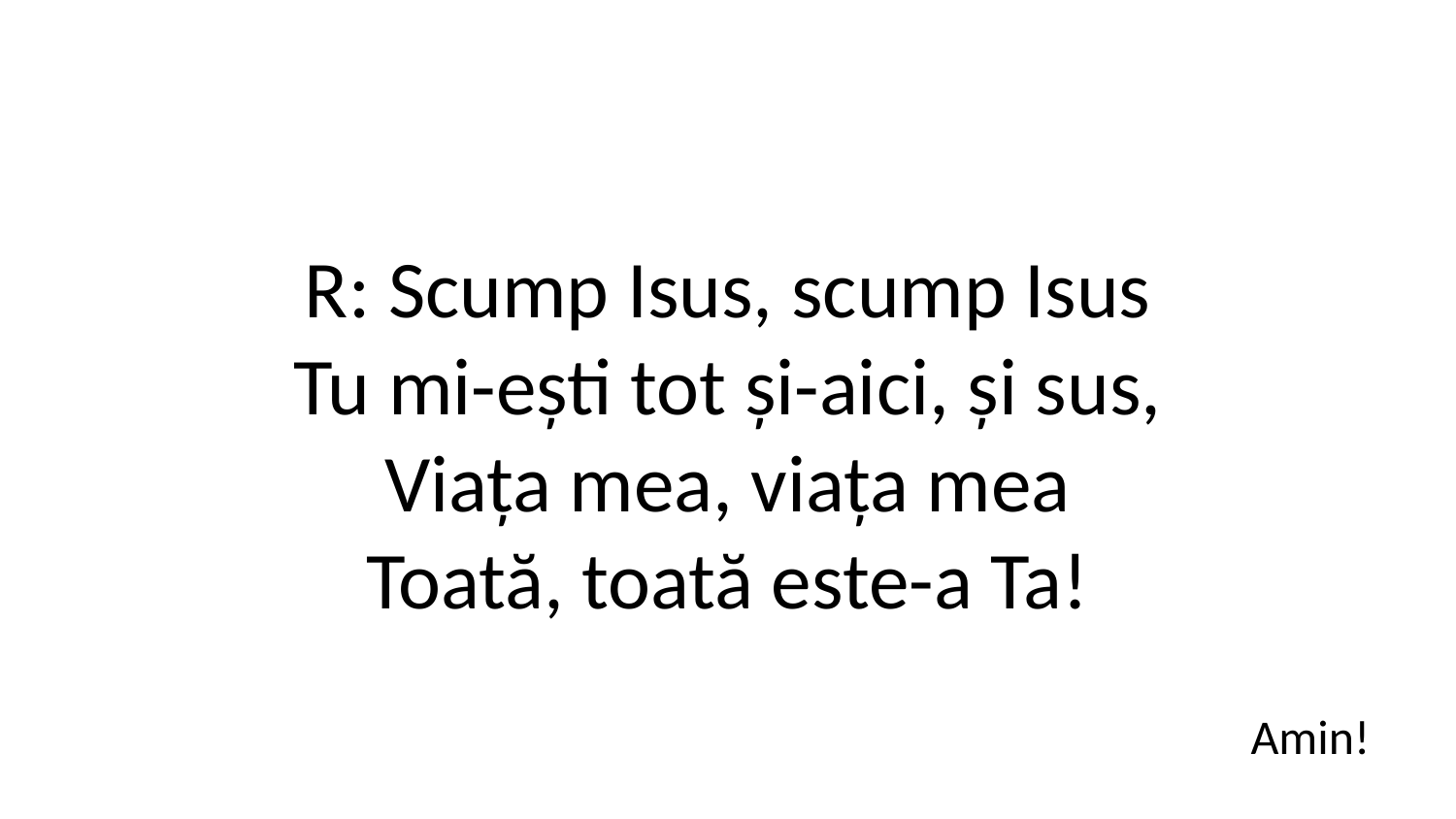

R: Scump Isus, scump Isus
Tu mi-ești tot și-aici, și sus,
Viața mea, viața mea
Toată, toată este-a Ta!

Amin!